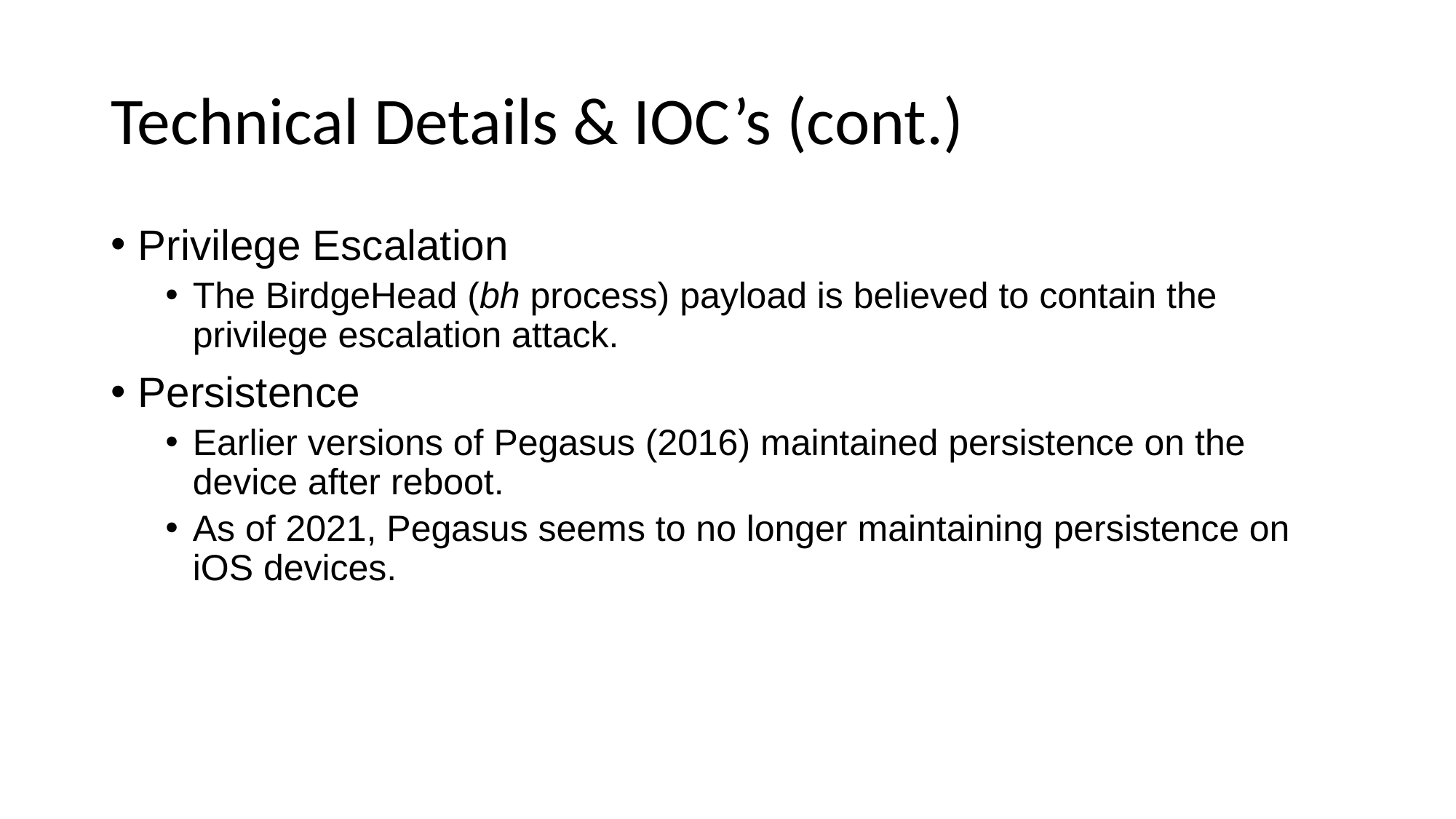

# Technical Details & IOC’s (cont.)
Privilege Escalation
The BirdgeHead (bh process) payload is believed to contain the privilege escalation attack.
Persistence
Earlier versions of Pegasus (2016) maintained persistence on the device after reboot.
As of 2021, Pegasus seems to no longer maintaining persistence on iOS devices.